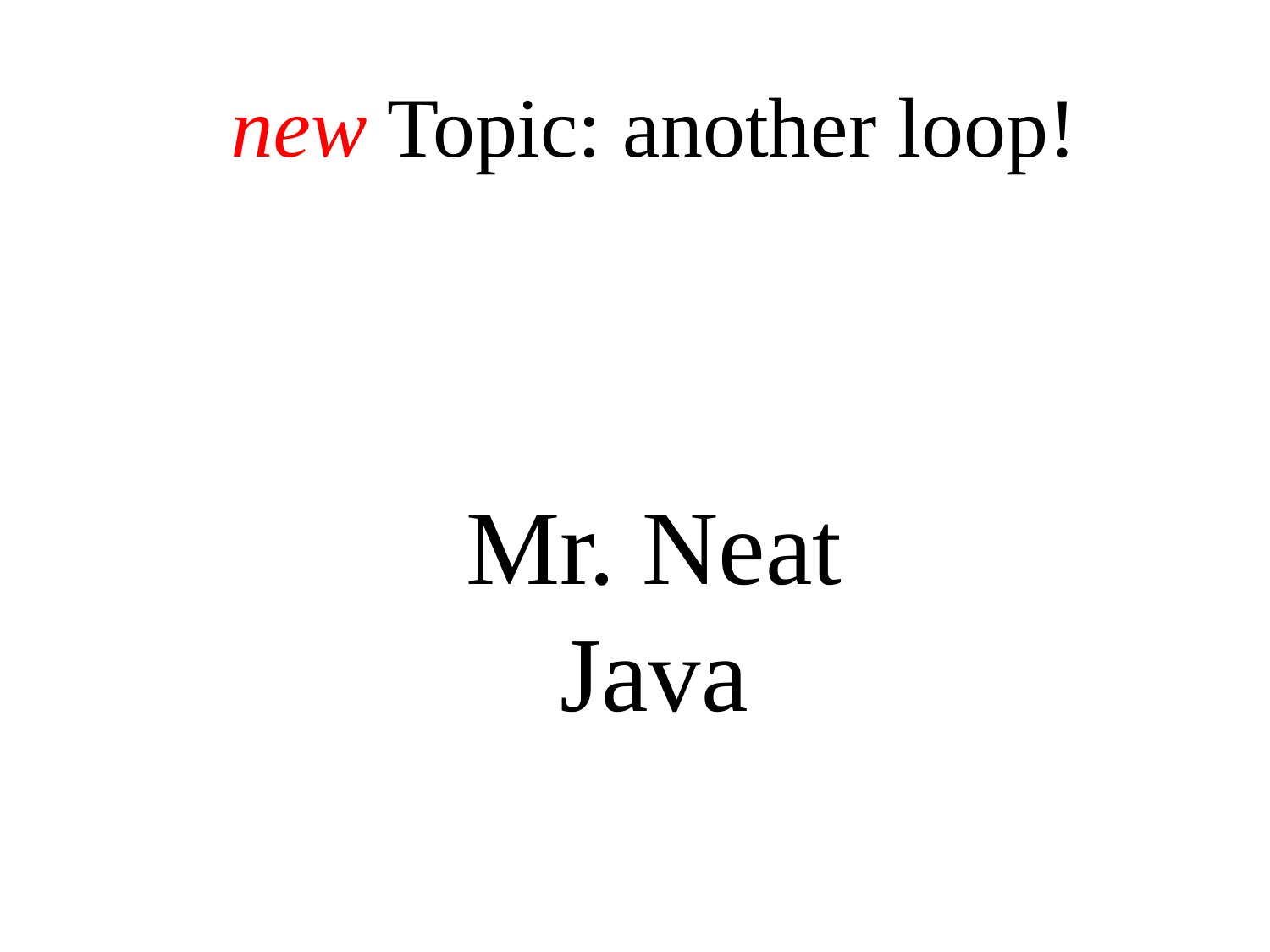

new Topic: another loop!

Mr. Neat
Java